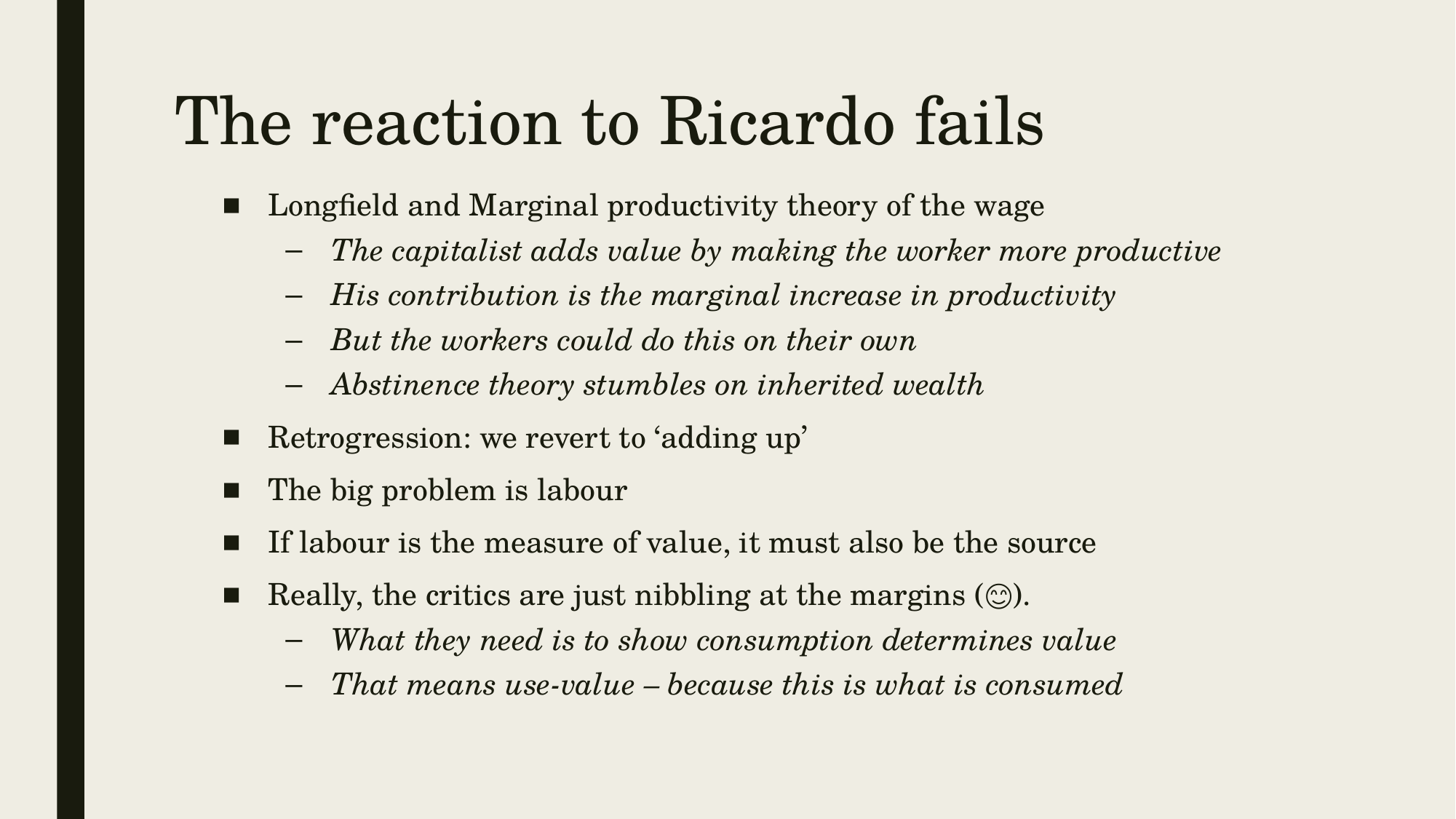

# The reaction to Ricardo fails
Longfield and Marginal productivity theory of the wage
The capitalist adds value by making the worker more productive
His contribution is the marginal increase in productivity
But the workers could do this on their own
Abstinence theory stumbles on inherited wealth
Retrogression: we revert to ‘adding up’
The big problem is labour
If labour is the measure of value, it must also be the source
Really, the critics are just nibbling at the margins (😊).
What they need is to show consumption determines value
That means use-value – because this is what is consumed